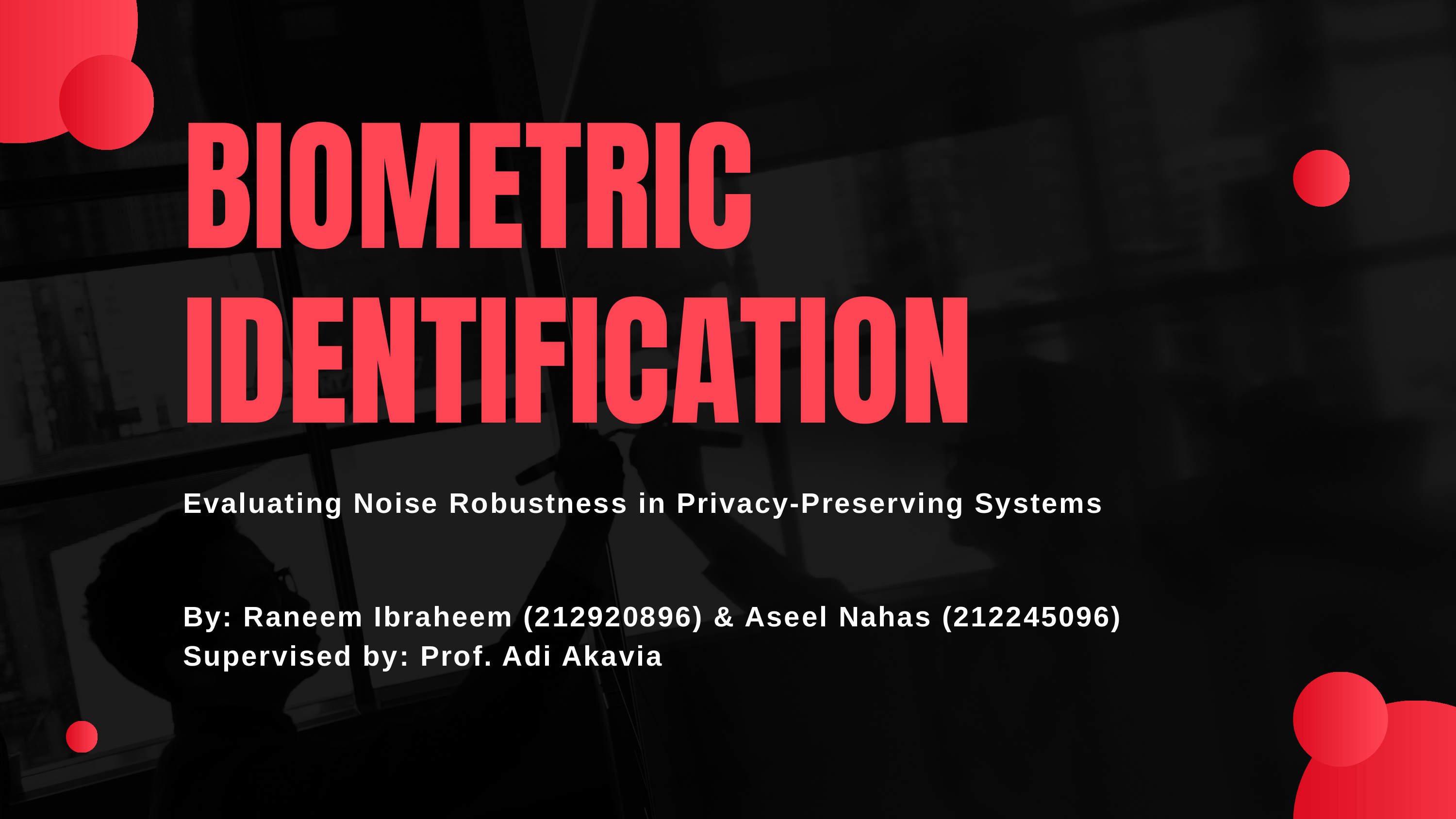

BIOMETRIC IDENTIFICATION

Evaluating Noise Robustness in Privacy-Preserving Systems
By: Raneem Ibraheem (212920896) & Aseel Nahas (212245096)
Supervised by: Prof. Adi Akavia